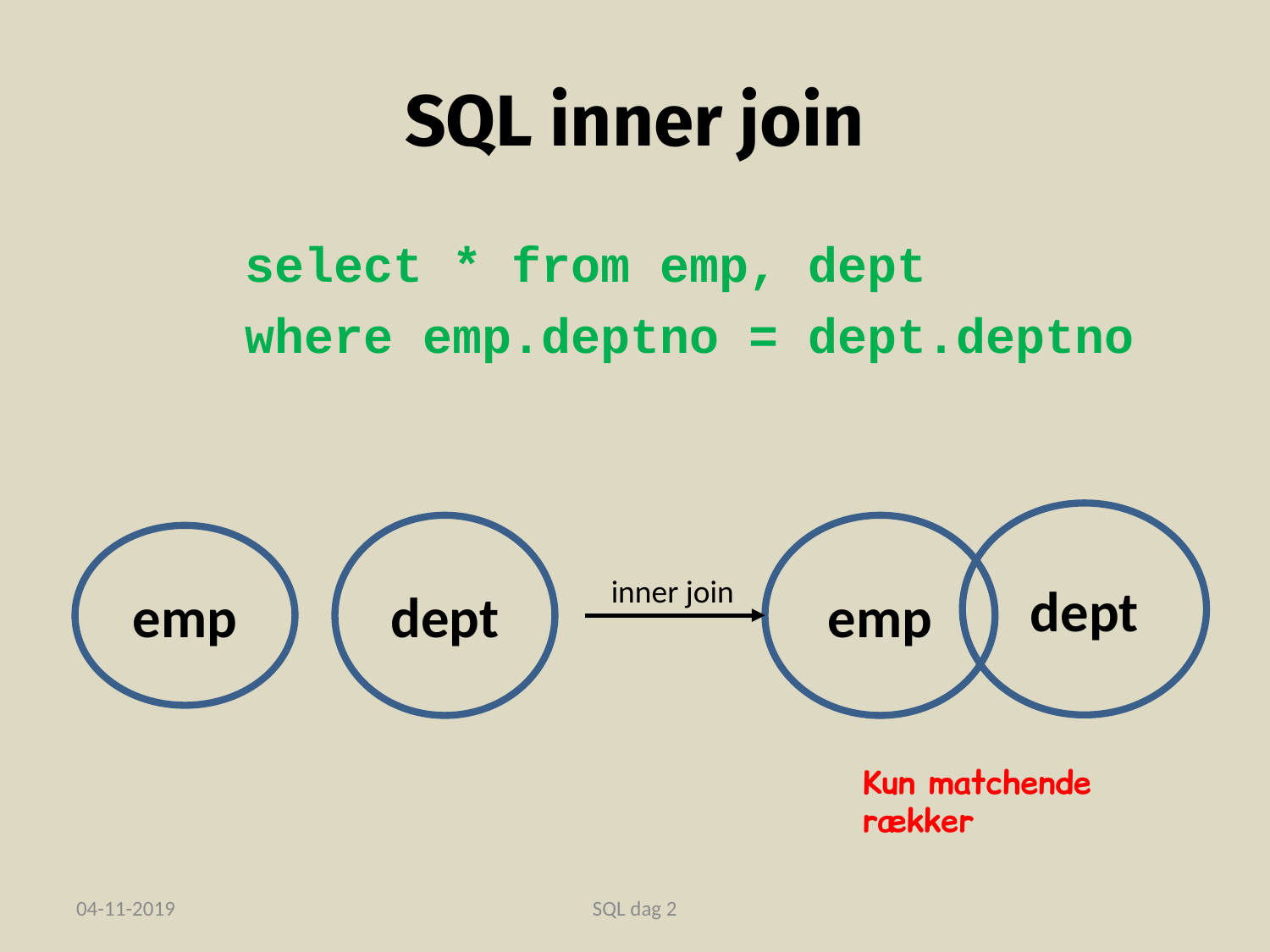

# SQL inner join
	select * from emp, dept
	where emp.deptno = dept.deptno
dept
dept
emp
emp
inner join
Kun matchende rækker
04-11-2019
SQL dag 2